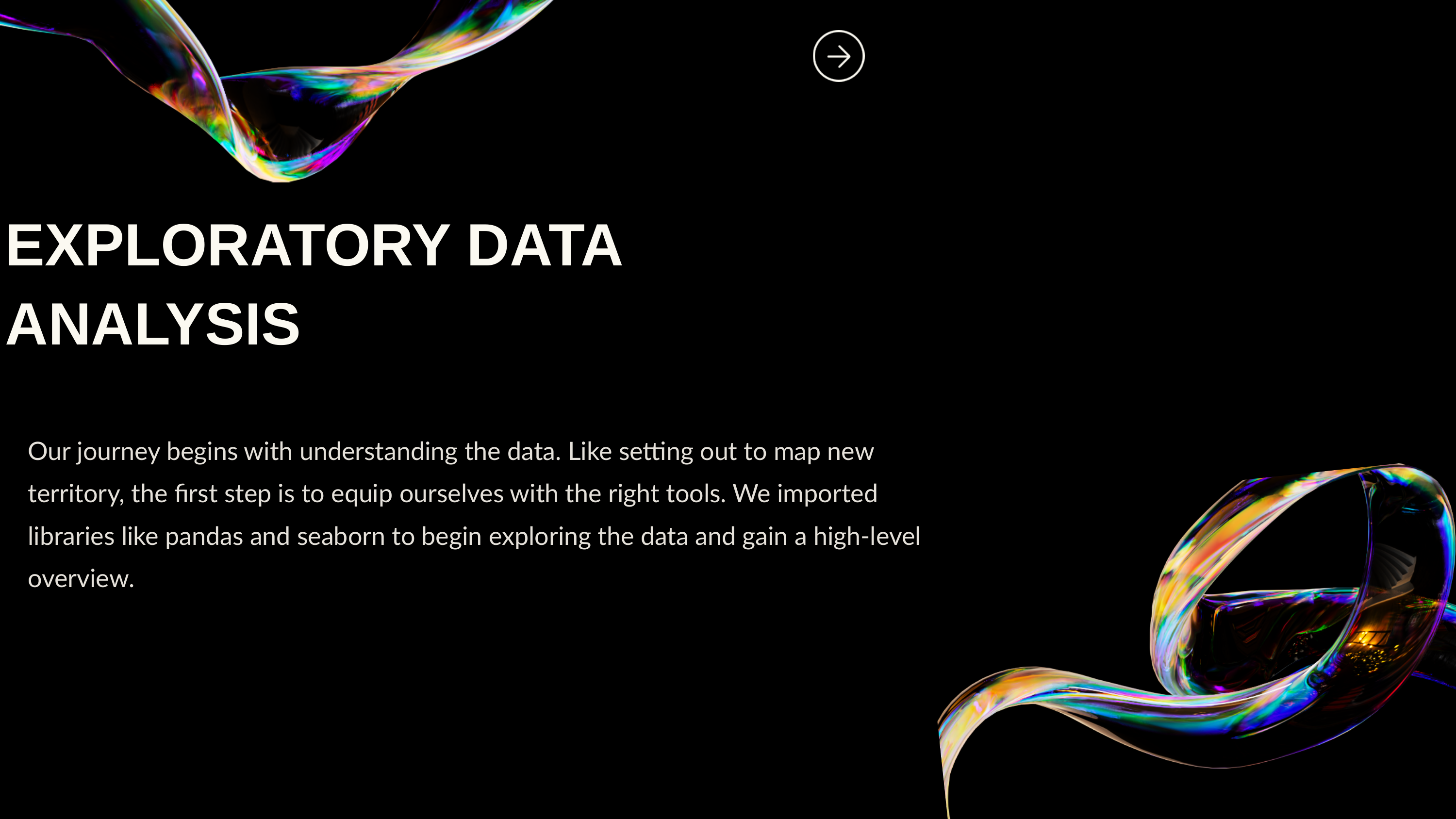

EXPLORATORY DATA ANALYSIS
Our journey begins with understanding the data. Like setting out to map new territory, the first step is to equip ourselves with the right tools. We imported libraries like pandas and seaborn to begin exploring the data and gain a high-level overview.